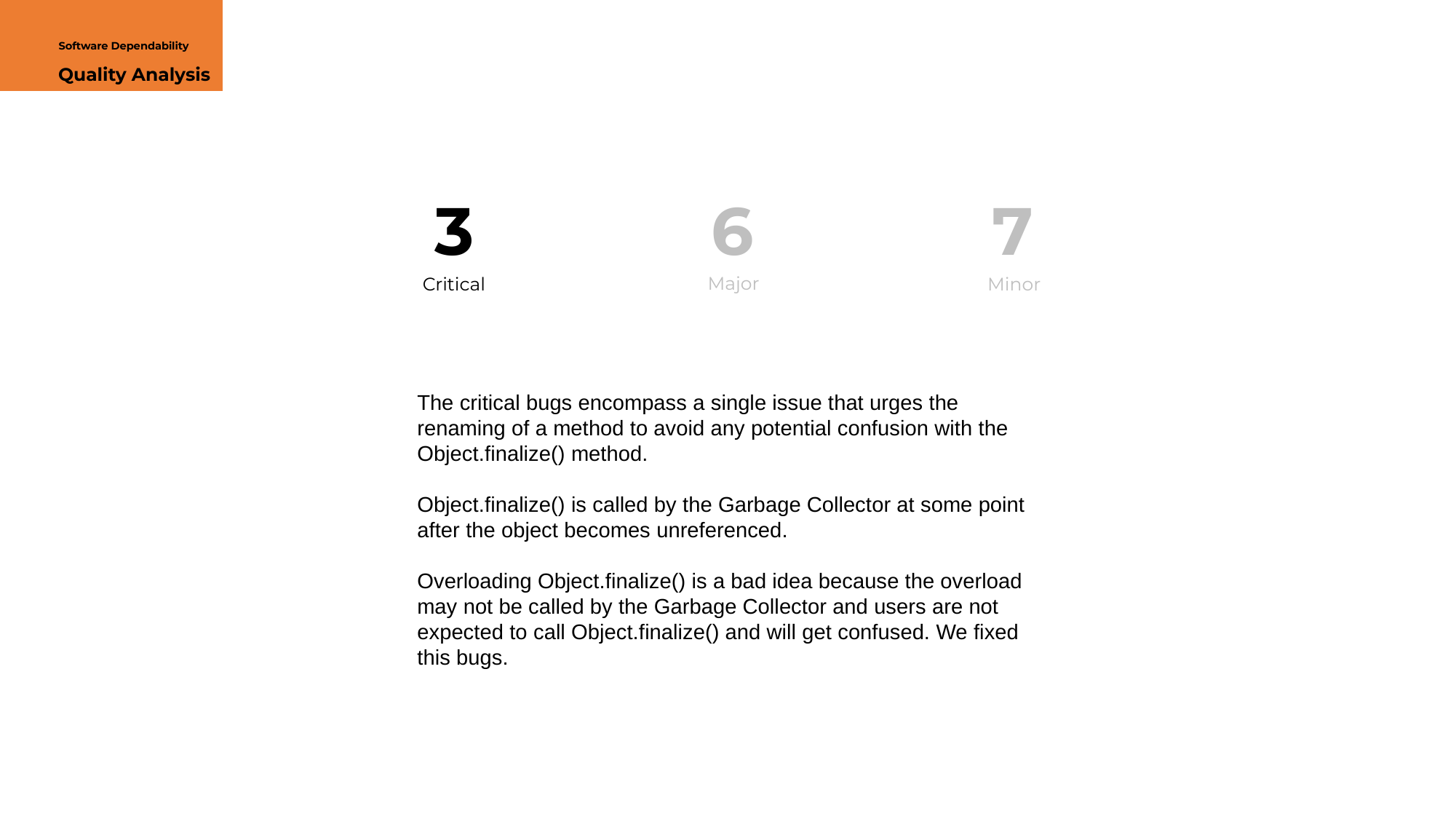

Software Dependability
Quality Analysis
7
3
6
Major
Critical
Minor
The critical bugs encompass a single issue that urges the renaming of a method to avoid any potential confusion with the Object.finalize() method.

Object.finalize() is called by the Garbage Collector at some point after the object becomes unreferenced.

Overloading Object.finalize() is a bad idea because the overload may not be called by the Garbage Collector and users are not expected to call Object.finalize() and will get confused. We fixed this bugs.